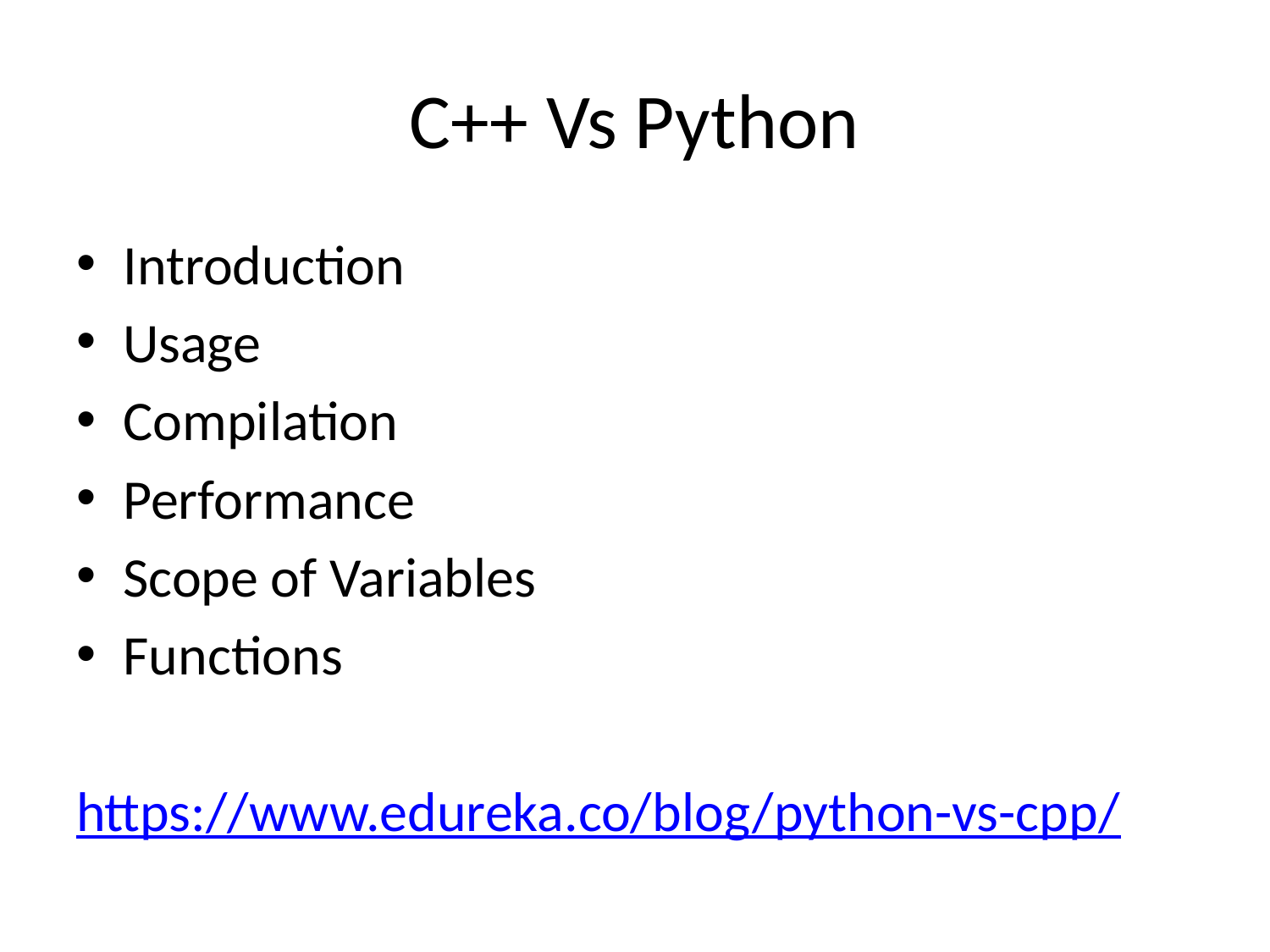

# C++ Vs Python
Introduction
Usage
Compilation
Performance
Scope of Variables
Functions

https://www.edureka.co/blog/python-vs-cpp/